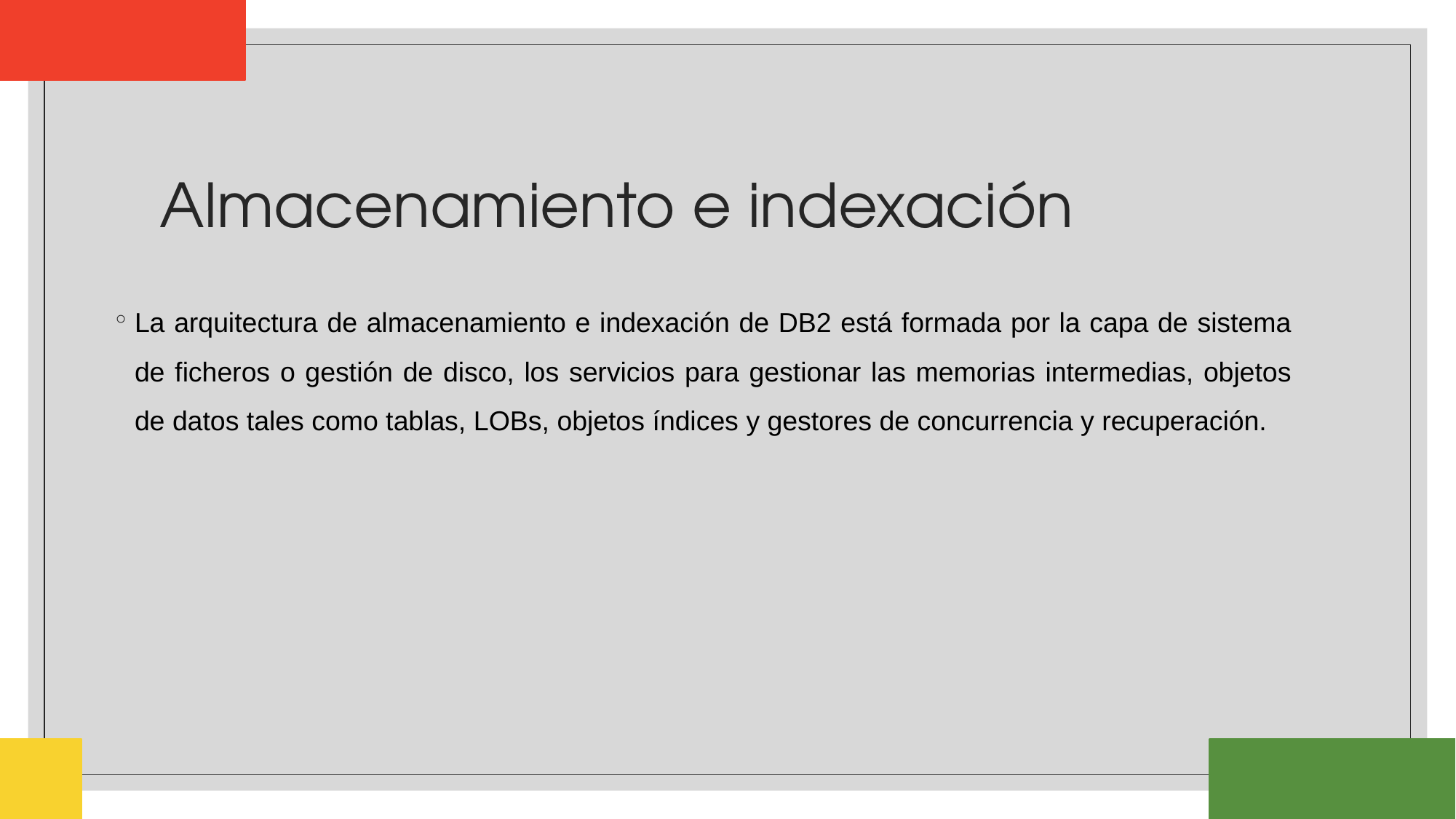

# Almacenamiento e indexación
La arquitectura de almacenamiento e indexación de DB2 está formada por la capa de sistema de ficheros o gestión de disco, los servicios para gestionar las memorias intermedias, objetos de datos tales como tablas, LOBs, objetos índices y gestores de concurrencia y recuperación.